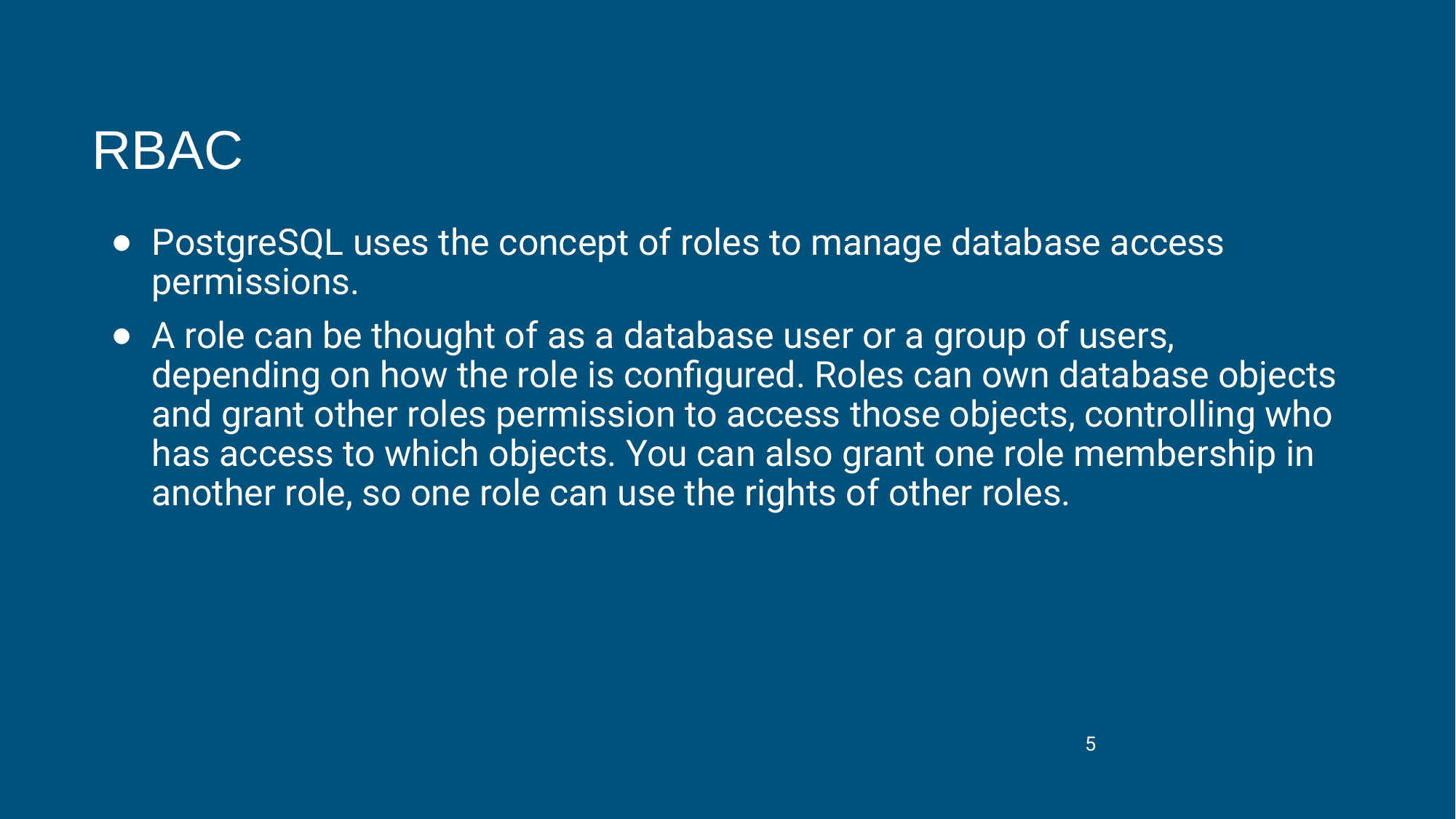

# RBAC
PostgreSQL uses the concept of roles to manage database access permissions.
A role can be thought of as a database user or a group of users, depending on how the role is configured. Roles can own database objects and grant other roles permission to access those objects, controlling who has access to which objects. You can also grant one role membership in another role, so one role can use the rights of other roles.
5